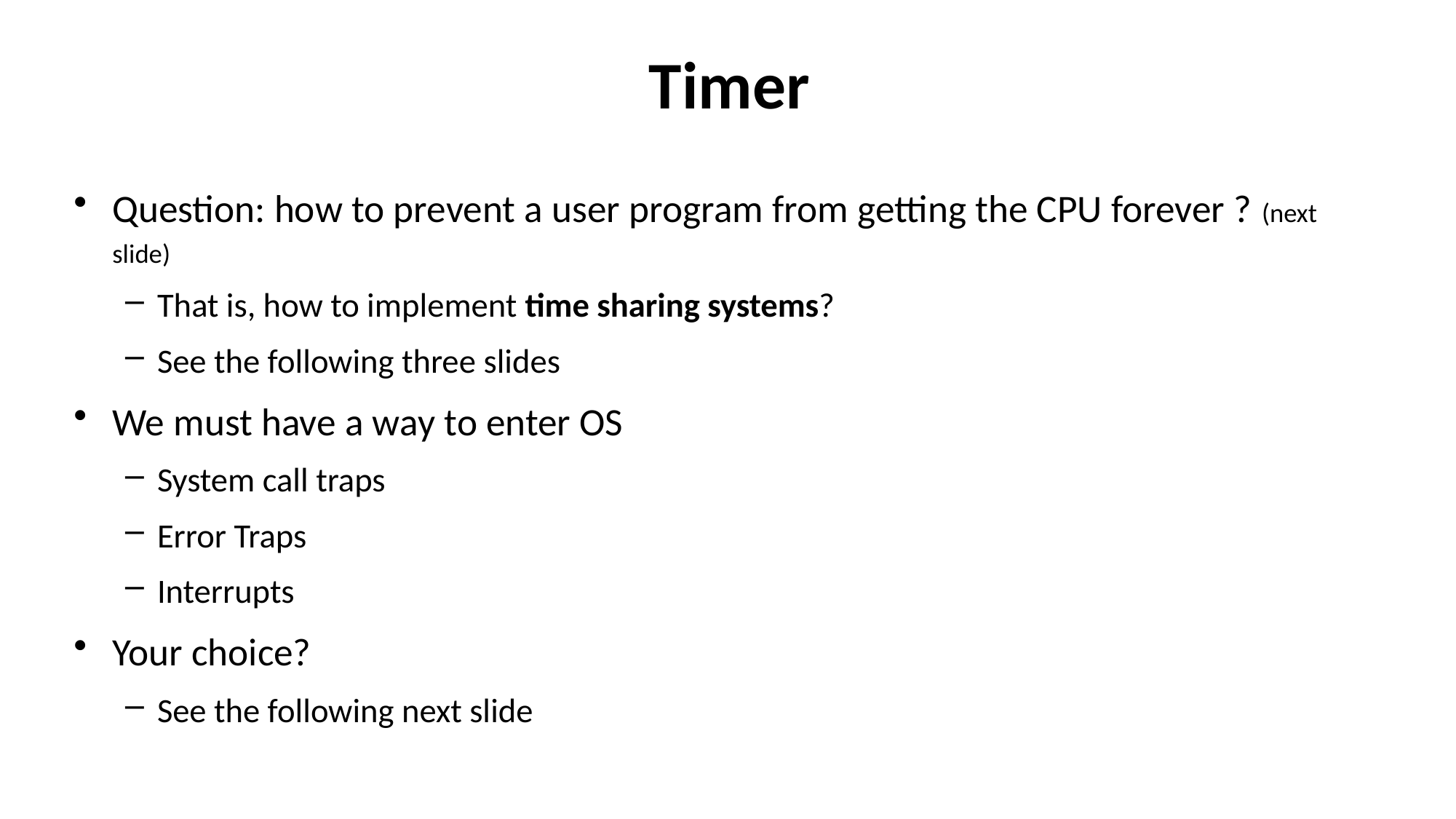

# Timer
Question: how to prevent a user program from getting the CPU forever ? (next slide)
That is, how to implement time sharing systems?
See the following three slides
We must have a way to enter OS
System call traps
Error Traps
Interrupts
Your choice?
See the following next slide